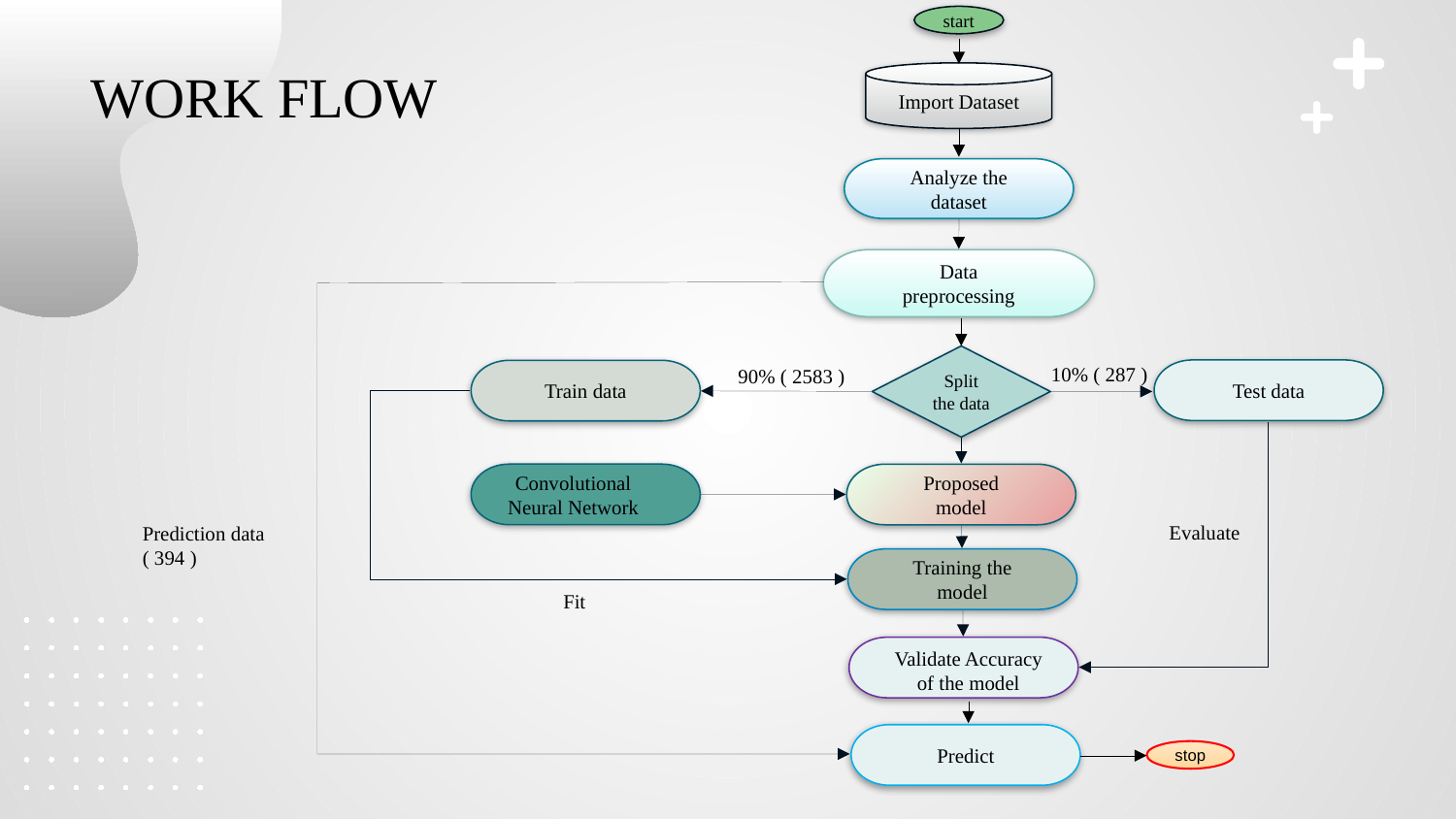

start

WORK FLOW

Import Dataset

Analyze the dataset

Data preprocessing

Split the data
10% ( 287 )
90% ( 2583 )

Test data

Train data

Convolutional Neural Network

Proposed model

Evaluate
Prediction data ( 394 )

Training the model
Fit

Validate Accuracy of the model

Predict
stop